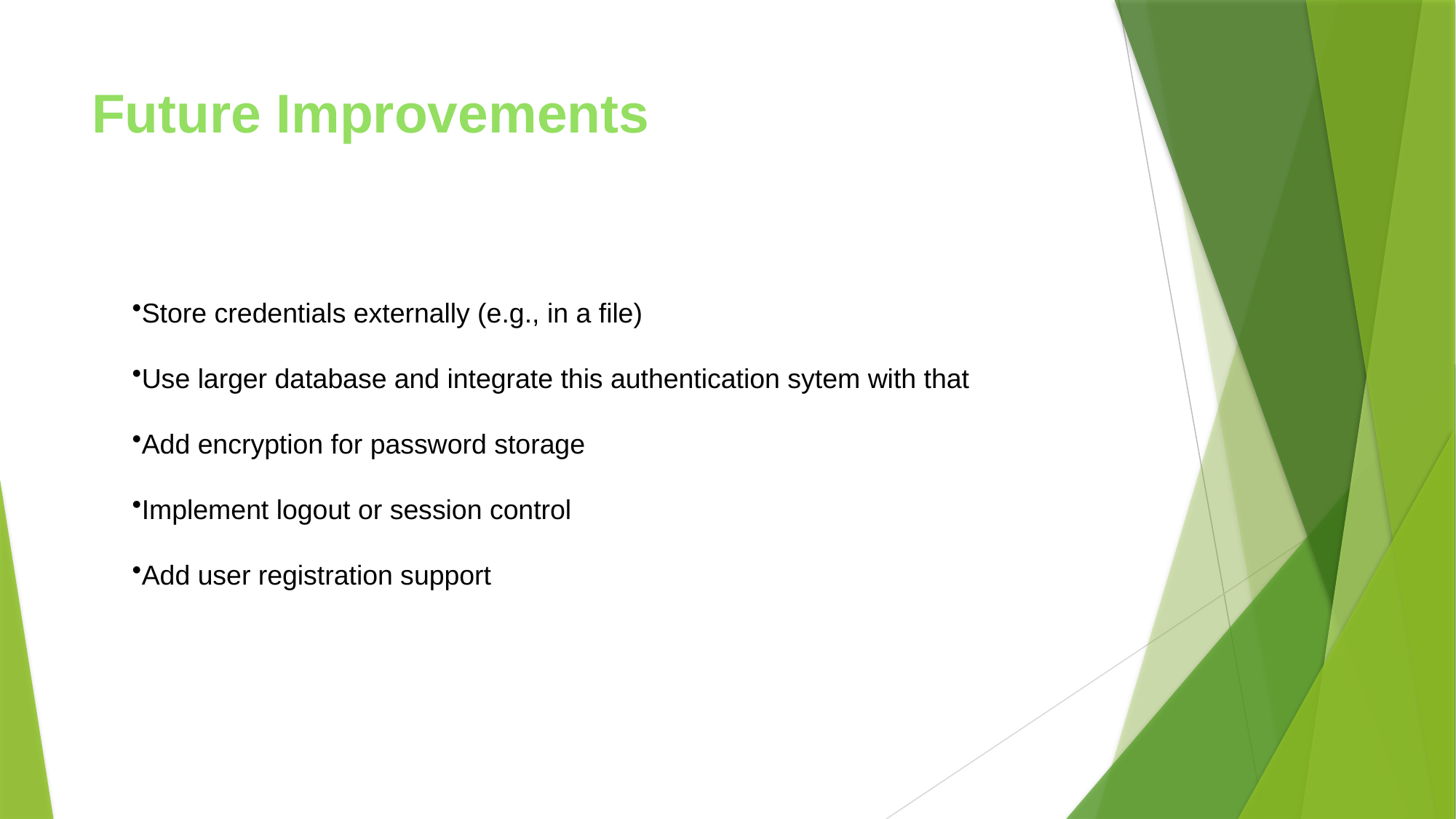

# Future Improvements
Store credentials externally (e.g., in a file)

Use larger database and integrate this authentication sytem with that

Add encryption for password storage

Implement logout or session control

Add user registration support